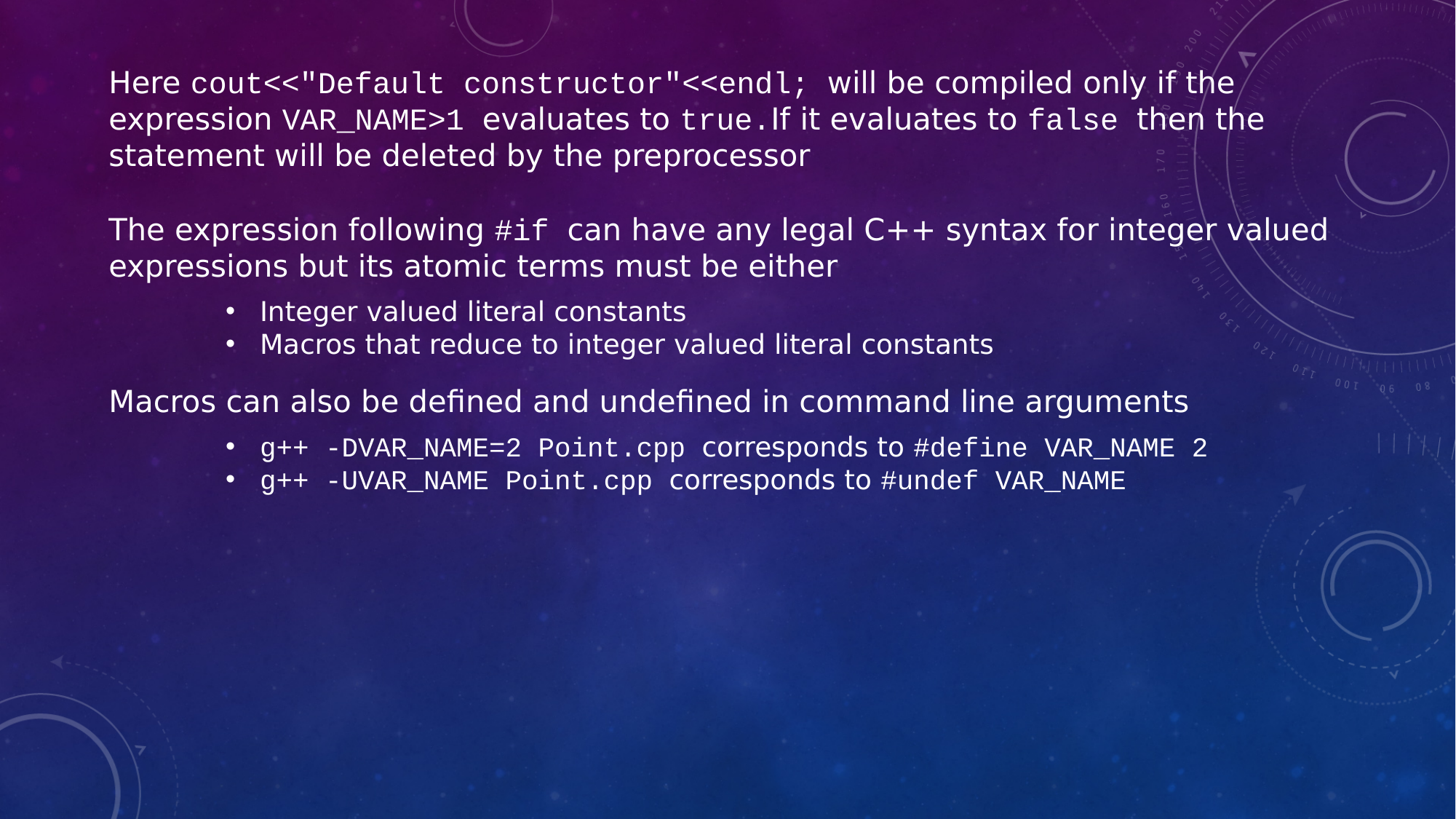

Here cout<<"Default constructor"<<endl; will be compiled only if the expression VAR_NAME>1 evaluates to true.If it evaluates to false then the statement will be deleted by the preprocessor
The expression following #if can have any legal C++ syntax for integer valued expressions but its atomic terms must be either
Integer valued literal constants
Macros that reduce to integer valued literal constants
Macros can also be defined and undefined in command line arguments
g++ -DVAR_NAME=2 Point.cpp corresponds to #define VAR_NAME 2
g++ -UVAR_NAME Point.cpp corresponds to #undef VAR_NAME